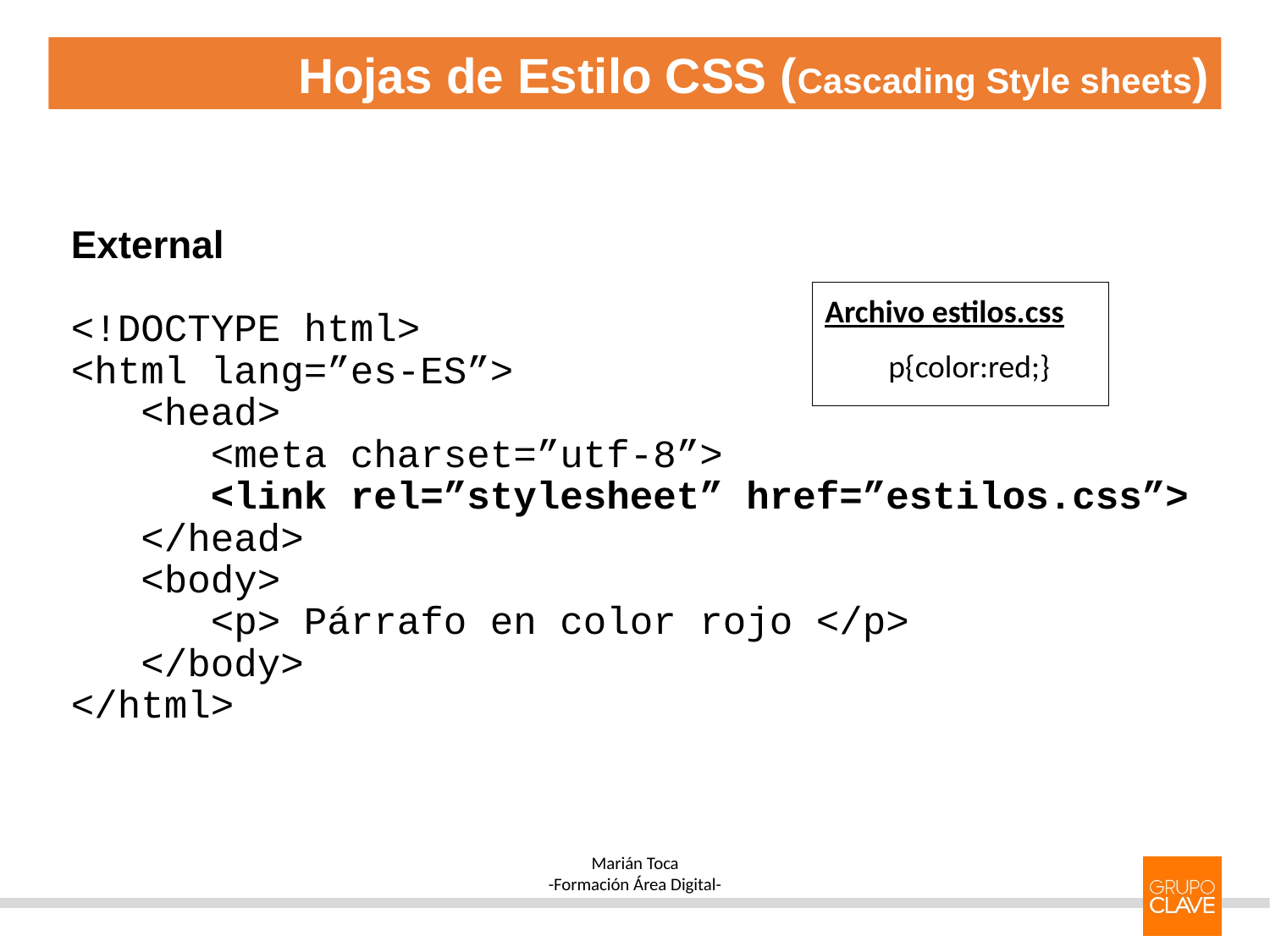

Hojas de Estilo CSS (Cascading Style sheets)
External

<!DOCTYPE html>
<html lang=”es-ES”>
   <head>
      <meta charset=”utf-8”>
      <link rel=”stylesheet” href=”estilos.css”>
   </head>
   <body>
      <p> Párrafo en color rojo </p>
   </body>
</html>

Archivo estilos.css
p{color:red;}